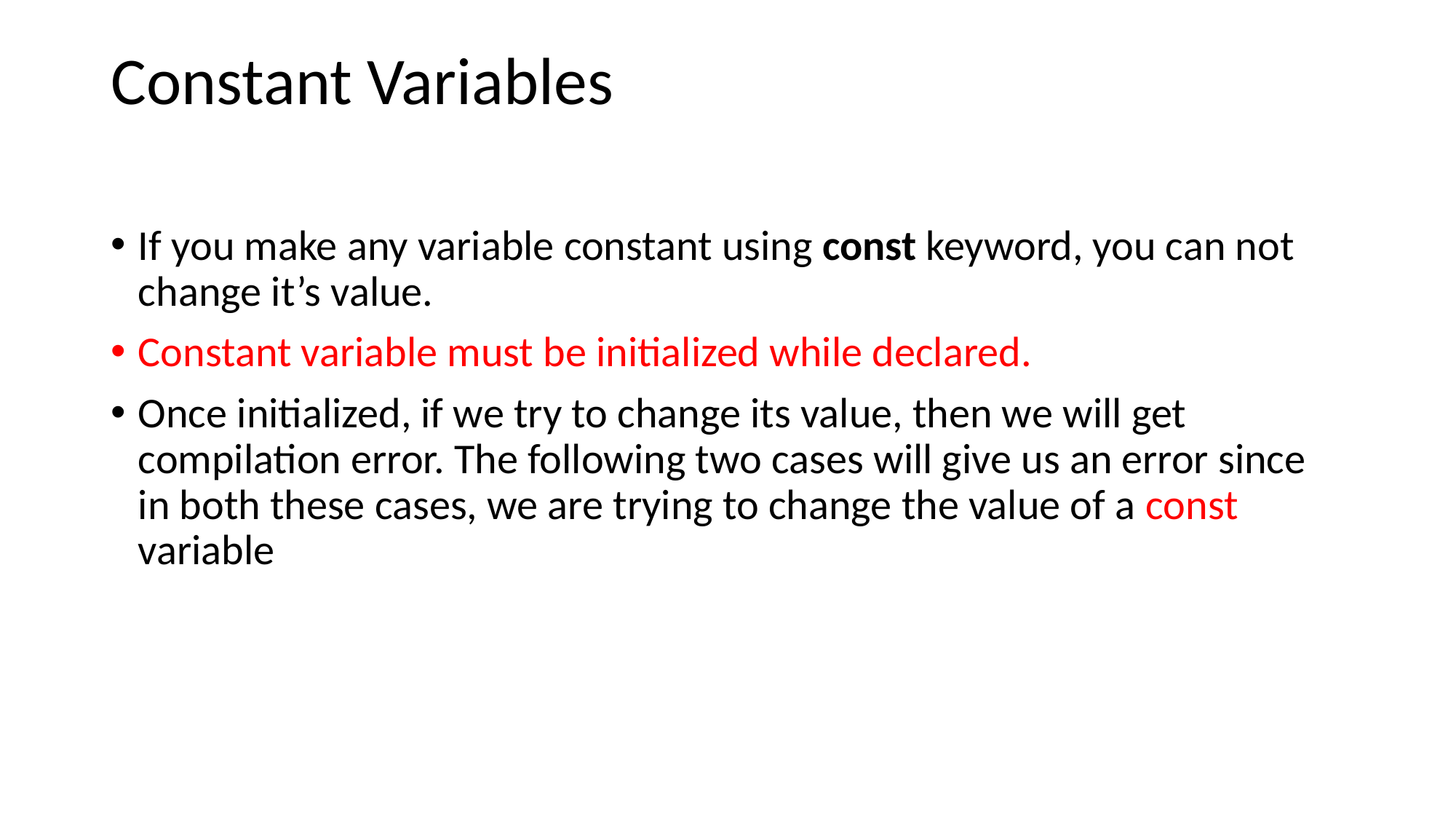

# Constant Variables
If you make any variable constant using const keyword, you can not change it’s value.
Constant variable must be initialized while declared.
Once initialized, if we try to change its value, then we will get compilation error. The following two cases will give us an error since in both these cases, we are trying to change the value of a const variable